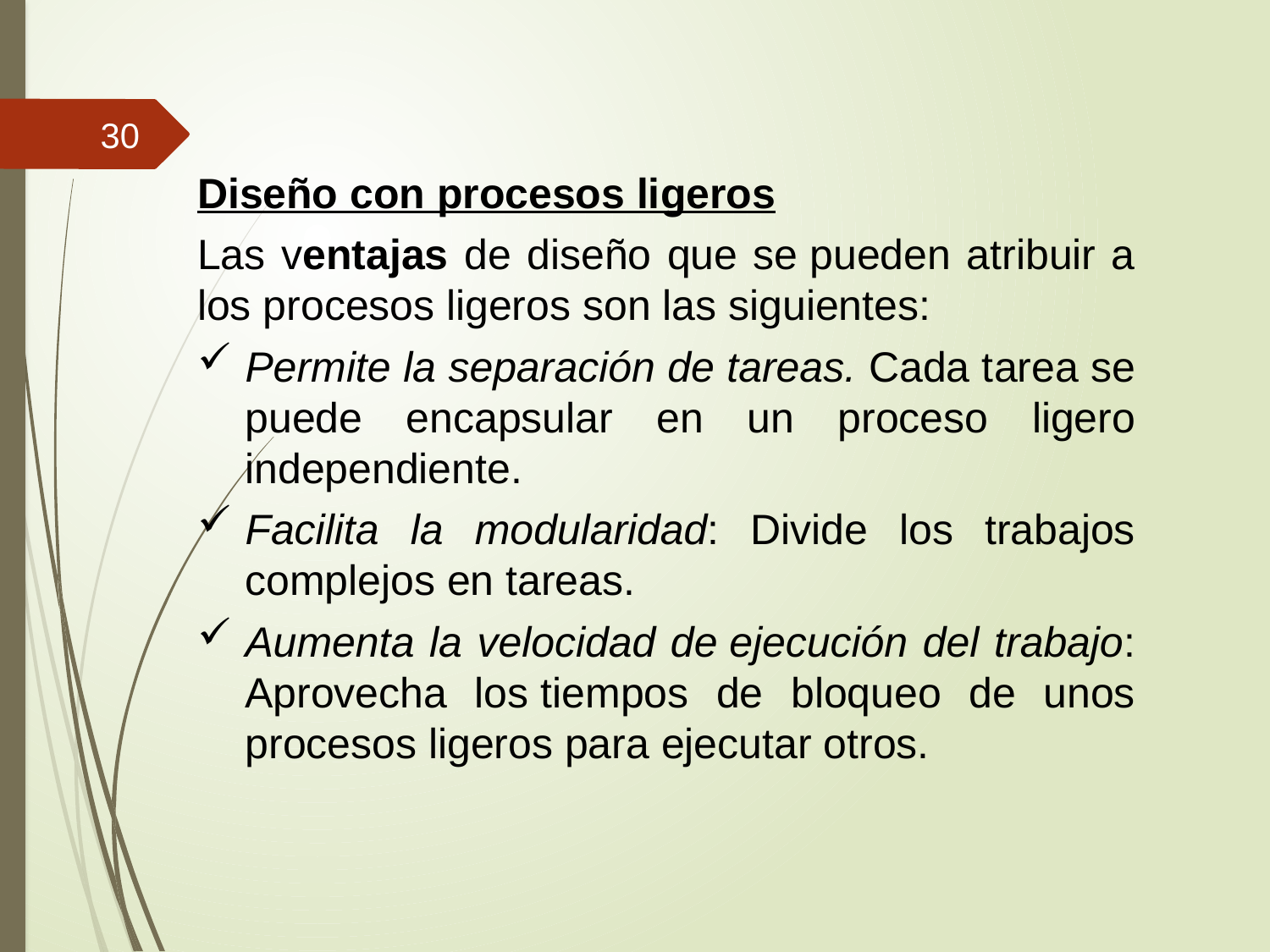

30
Diseño con procesos ligeros
Las ventajas de diseño que se pueden atribuir a los procesos ligeros son las siguientes:
Permite la separación de tareas. Cada tarea se puede encapsular en un proceso ligero independiente.
Facilita la modularidad: Divide los trabajos complejos en tareas.
Aumenta la velocidad de ejecución del trabajo: Aprovecha los tiempos de bloqueo de unos procesos ligeros para ejecutar otros.